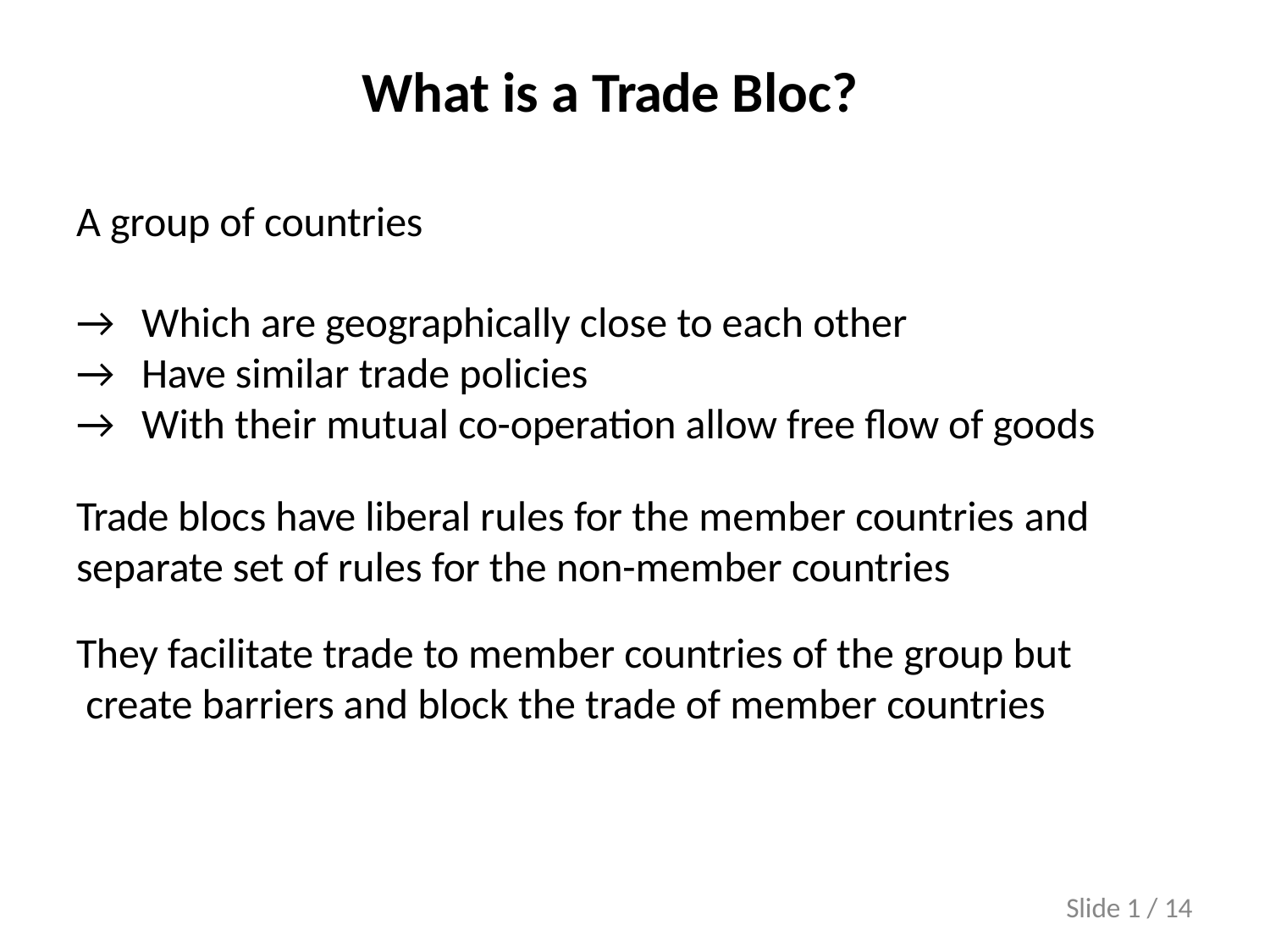

# What is a Trade Bloc?
A group of countries

→	Which are geographically close to each other
→	Have similar trade policies
→	With their mutual co-operation allow free flow of goods

Trade blocs have liberal rules for the member countries and
separate set of rules for the non-member countries
They facilitate trade to member countries of the group but  create barriers and block the trade of member countries
Slide 1 / 14